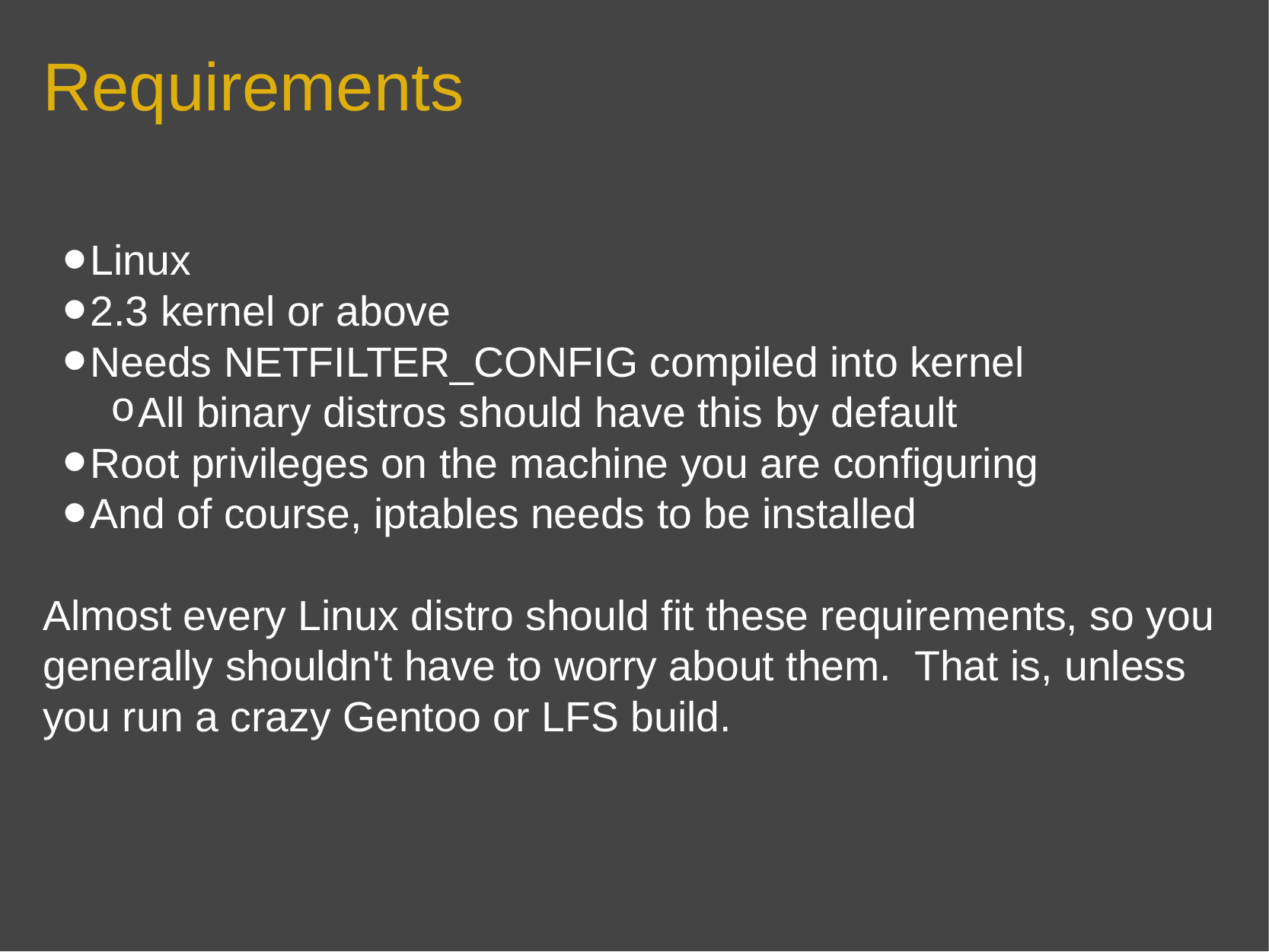

# Requirements
Linux
2.3 kernel or above
Needs NETFILTER_CONFIG compiled into kernel
All binary distros should have this by default
Root privileges on the machine you are configuring
And of course, iptables needs to be installed

Almost every Linux distro should fit these requirements, so you generally shouldn't have to worry about them.  That is, unless you run a crazy Gentoo or LFS build.